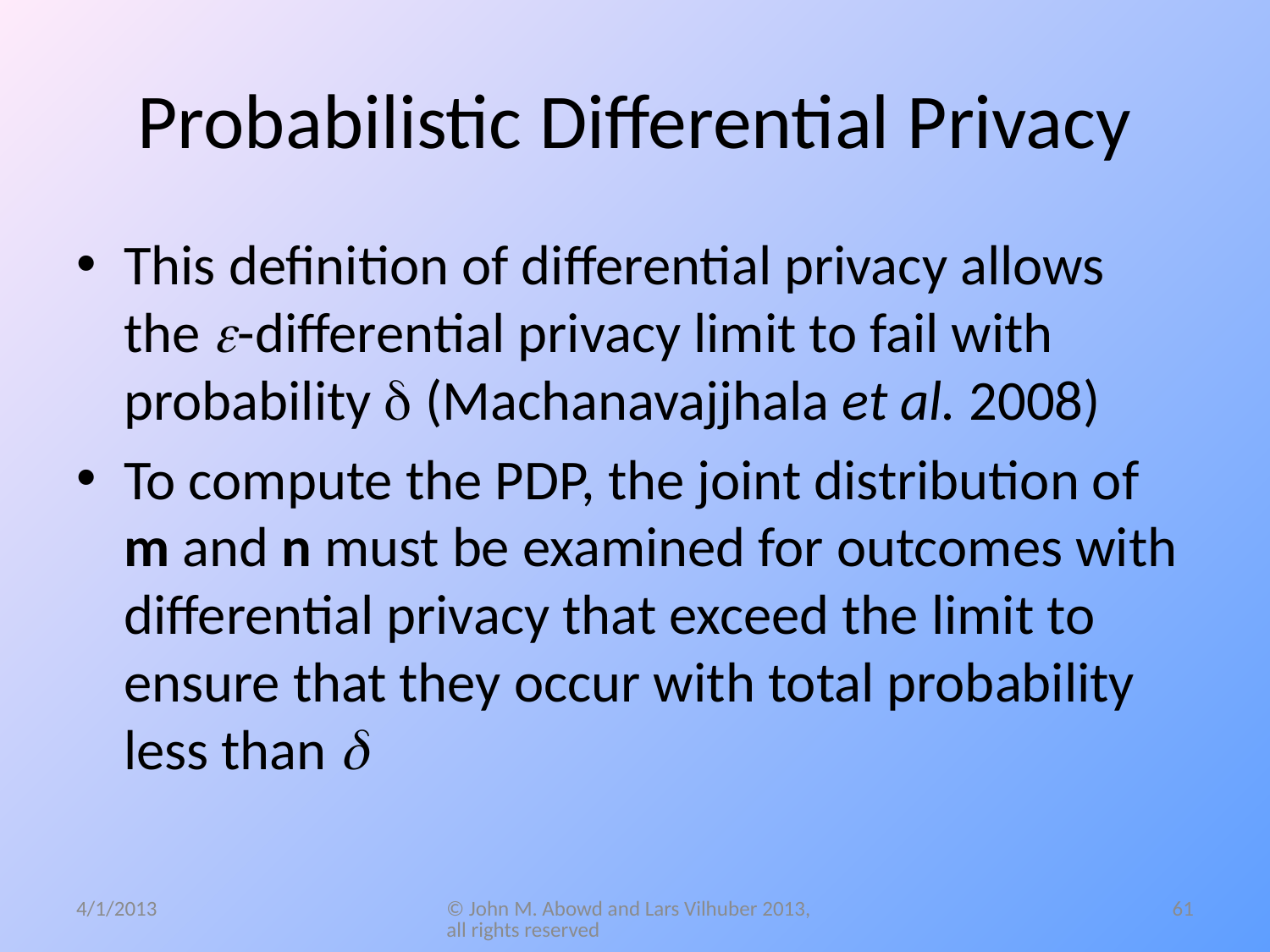

# Probabilistic Differential Privacy
This definition of differential privacy allows the ε-differential privacy limit to fail with probability δ (Machanavajjhala et al. 2008)
To compute the PDP, the joint distribution of m and n must be examined for outcomes with differential privacy that exceed the limit to ensure that they occur with total probability less than δ
4/1/2013
© John M. Abowd and Lars Vilhuber 2013, all rights reserved
61